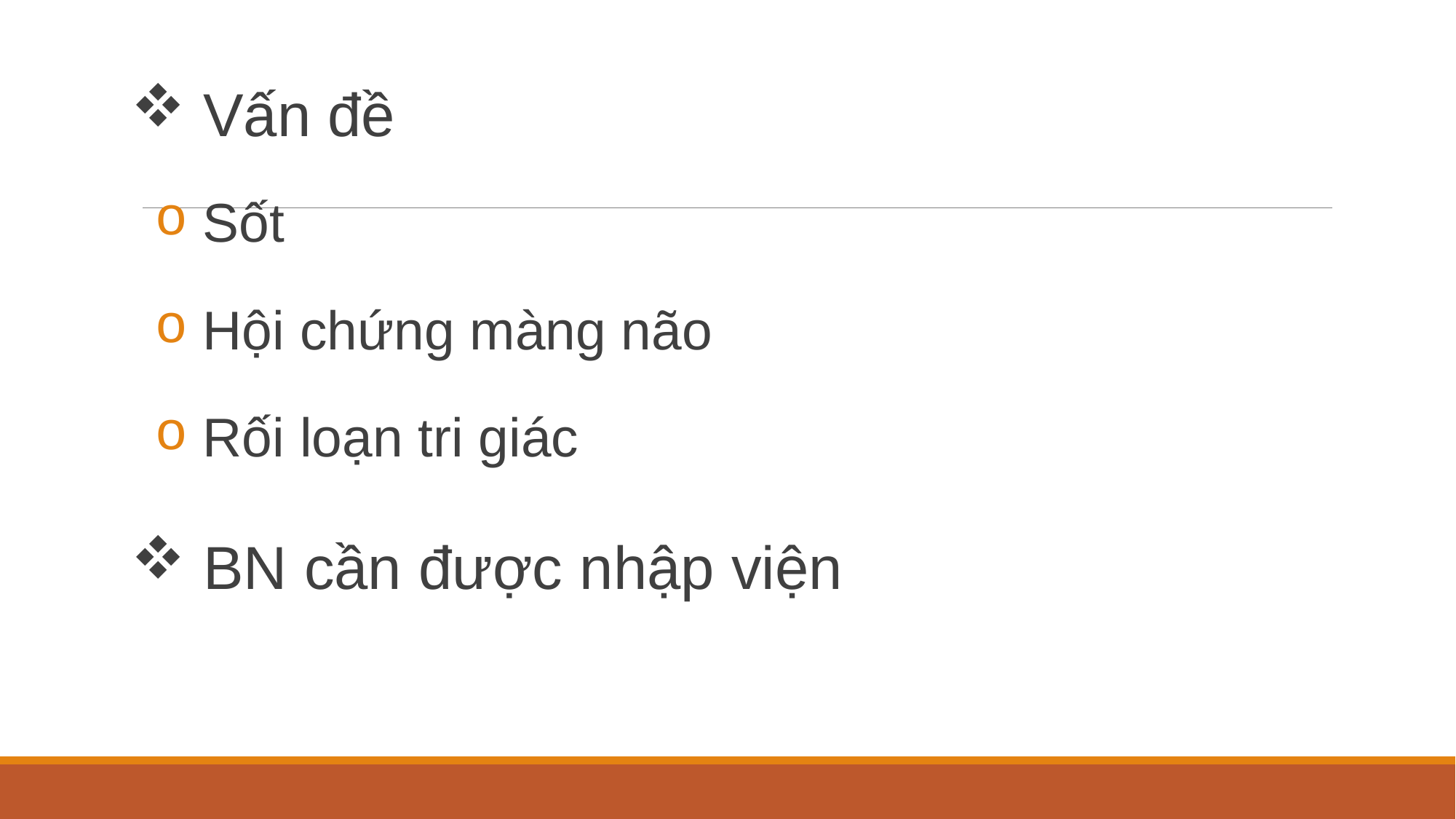

#
 Vấn đề
 Sốt
 Hội chứng màng não
 Rối loạn tri giác
 BN cần được nhập viện